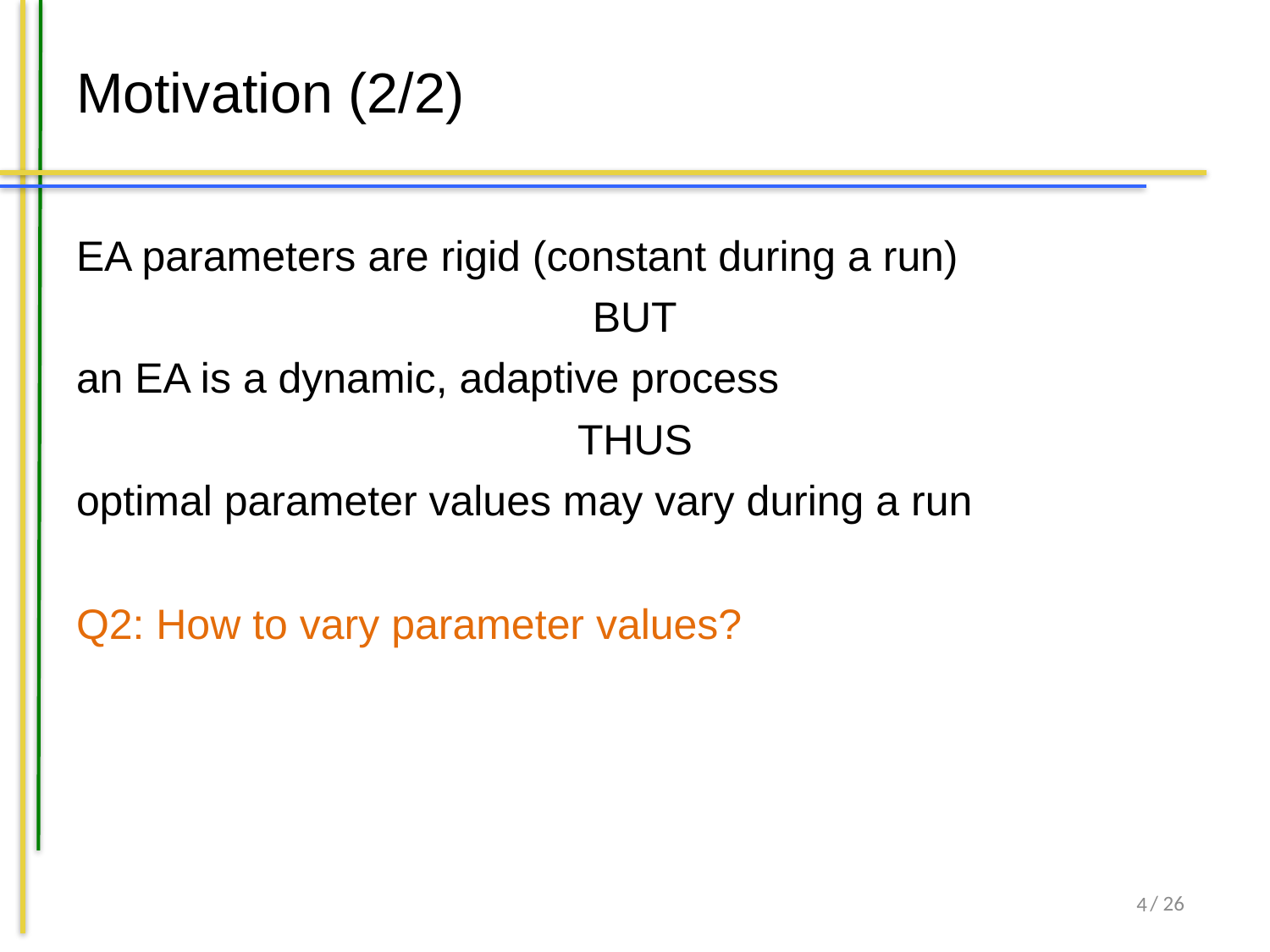

# Motivation (2/2)
EA parameters are rigid (constant during a run)
BUT
an EA is a dynamic, adaptive process
THUS
optimal parameter values may vary during a run

Q2: How to vary parameter values?

4